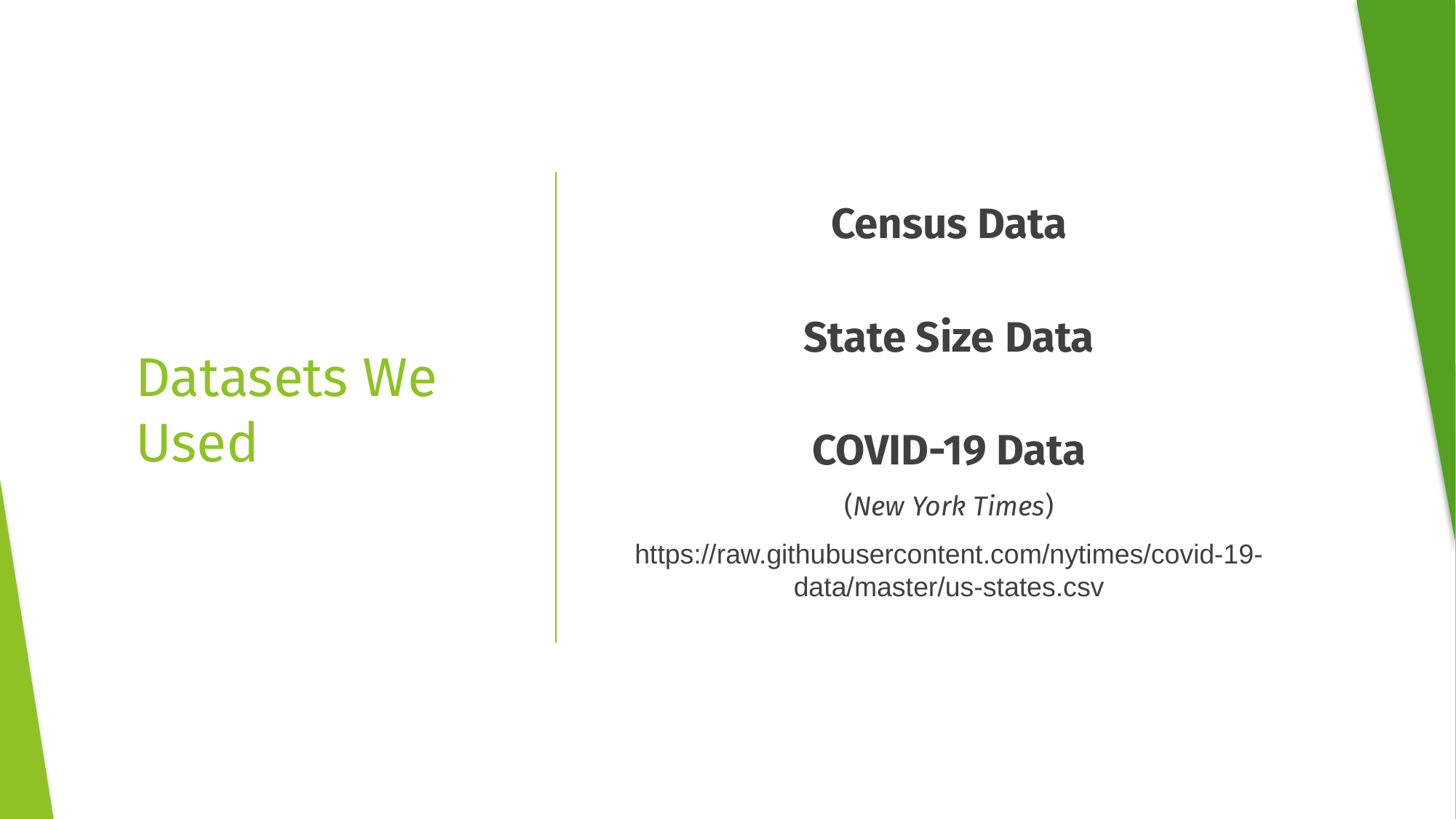

Census Data

State Size Data

COVID-19 Data
(New York Times)
https://raw.githubusercontent.com/nytimes/covid-19-data/master/us-states.csv
# Datasets We Used